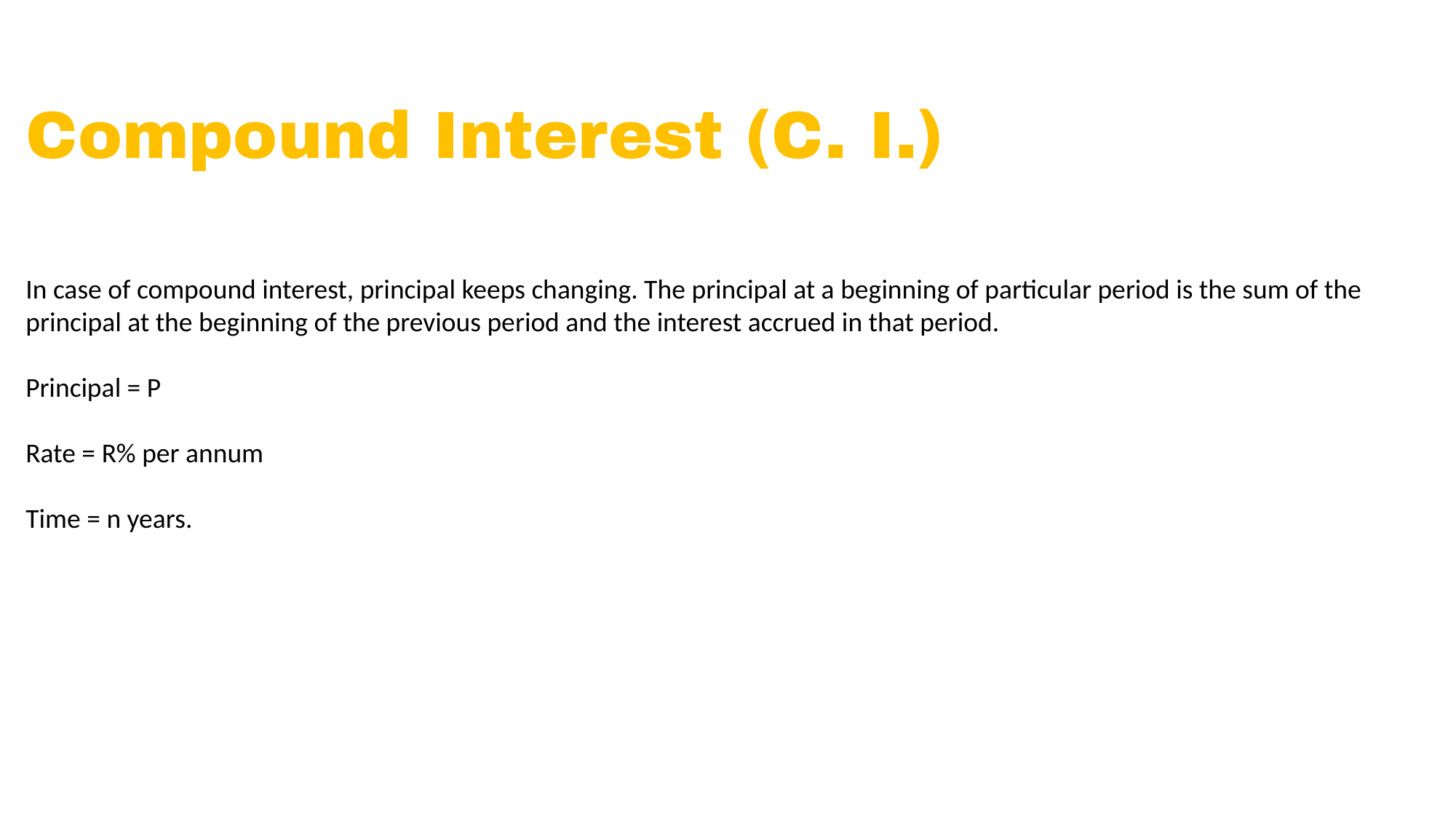

# Compound Interest (C. I.)
In case of compound interest, principal keeps changing. The principal at a beginning of particular period is the sum of the principal at the beginning of the previous period and the interest accrued in that period.

Principal = P

Rate = R% per annum

Time = n years.